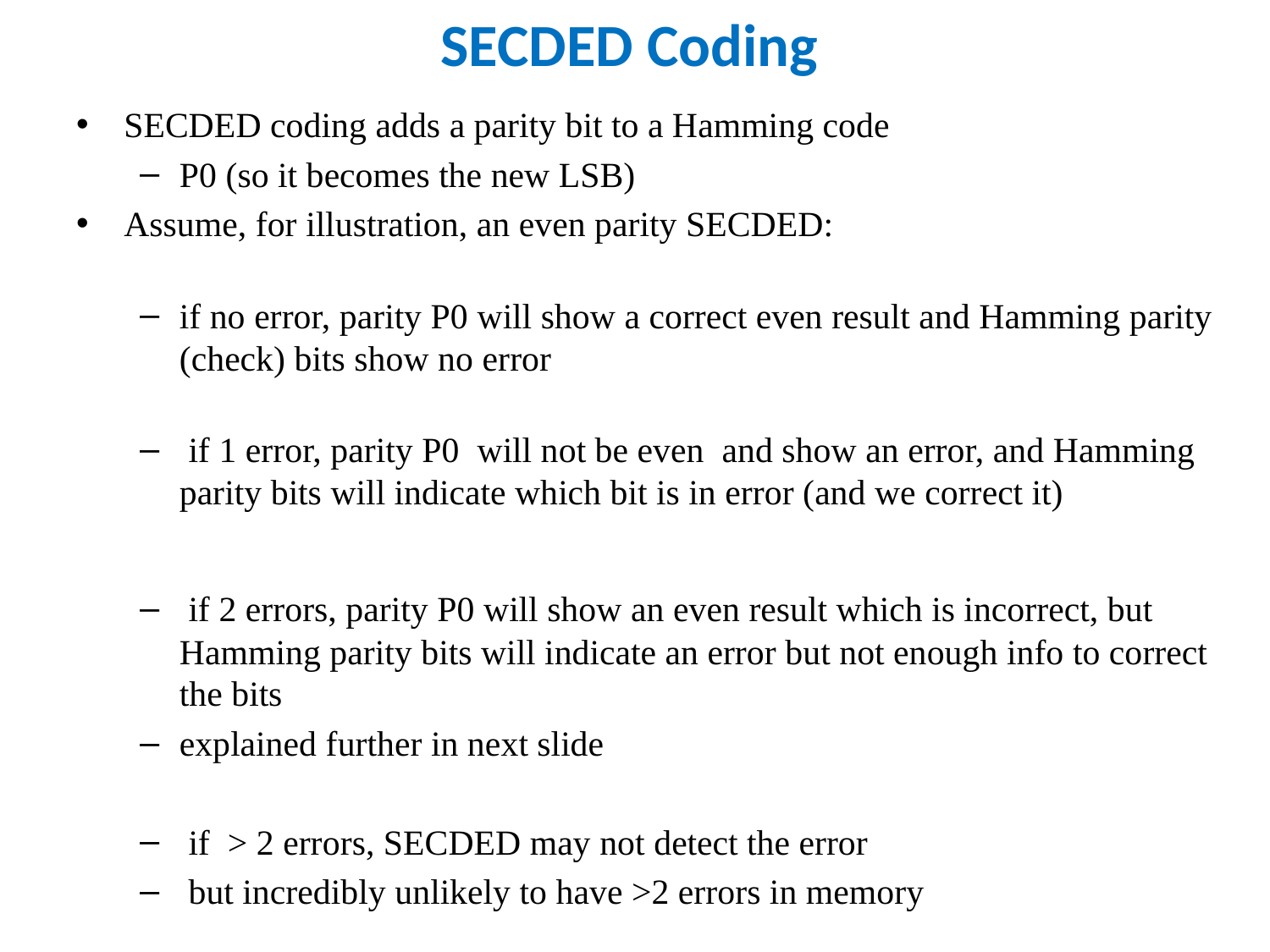

# SECDED Coding
SECDED coding adds a parity bit to a Hamming code
P0 (so it becomes the new LSB)
Assume, for illustration, an even parity SECDED:
if no error, parity P0 will show a correct even result and Hamming parity (check) bits show no error
 if 1 error, parity P0  will not be even  and show an error, and Hamming parity bits will indicate which bit is in error (and we correct it)

 if 2 errors, parity P0 will show an even result which is incorrect, but Hamming parity bits will indicate an error but not enough info to correct the bits
explained further in next slide

 if  > 2 errors, SECDED may not detect the error
 but incredibly unlikely to have >2 errors in memory